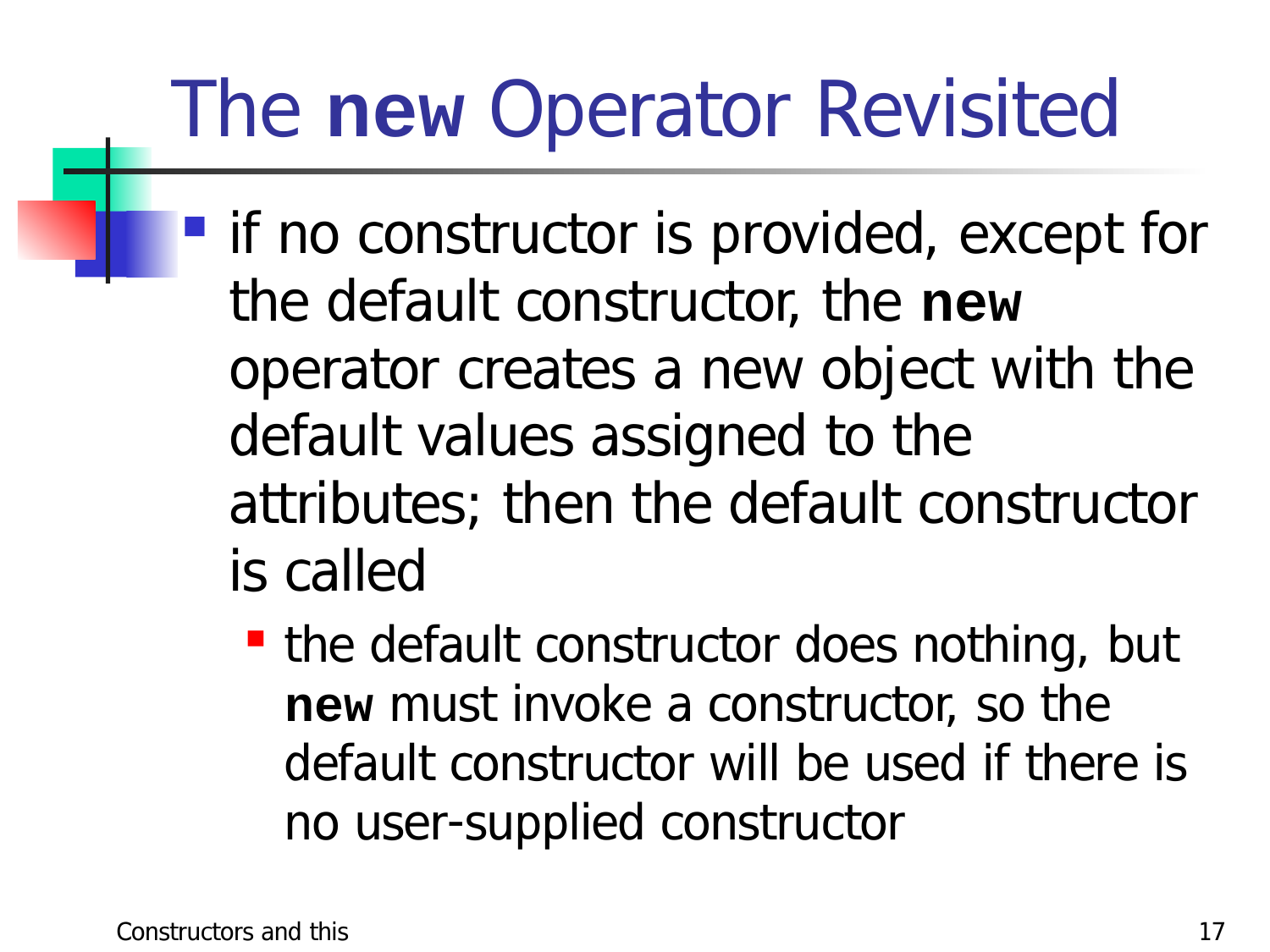

# The new Operator Revisited
if no constructor is provided, except for the default constructor, the new operator creates a new object with the default values assigned to the attributes; then the default constructor is called
the default constructor does nothing, but new must invoke a constructor, so the default constructor will be used if there is no user-supplied constructor
Constructors and this
17